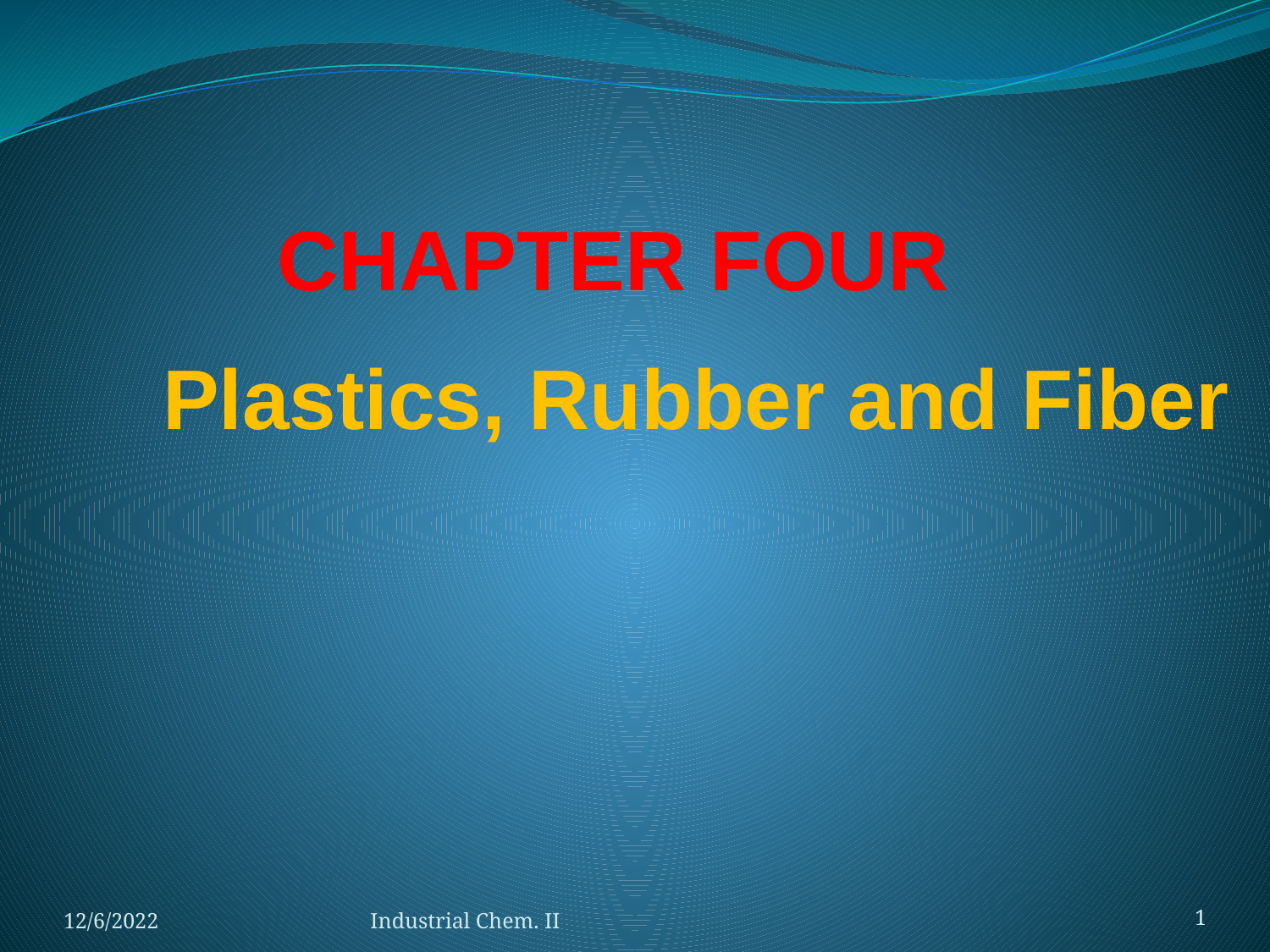

# CHAPTER FOUR
Plastics, Rubber and Fiber
12/6/2022
Industrial Chem. II
1